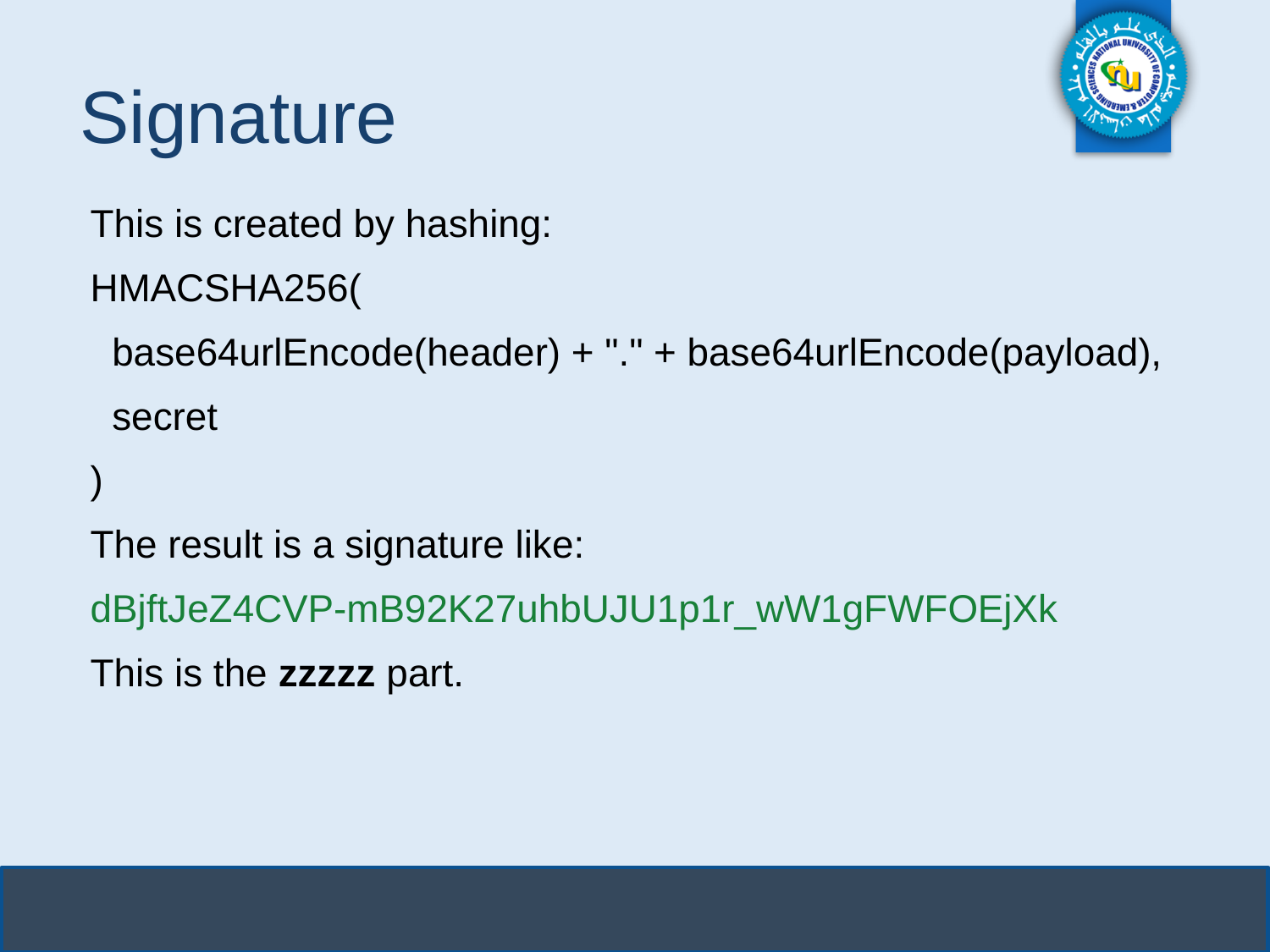

# Signature
This is created by hashing:
HMACSHA256(
  base64urlEncode(header) + "." + base64urlEncode(payload),
  secret
)
The result is a signature like:
dBjftJeZ4CVP-mB92K27uhbUJU1p1r_wW1gFWFOEjXk
This is the zzzzz part.